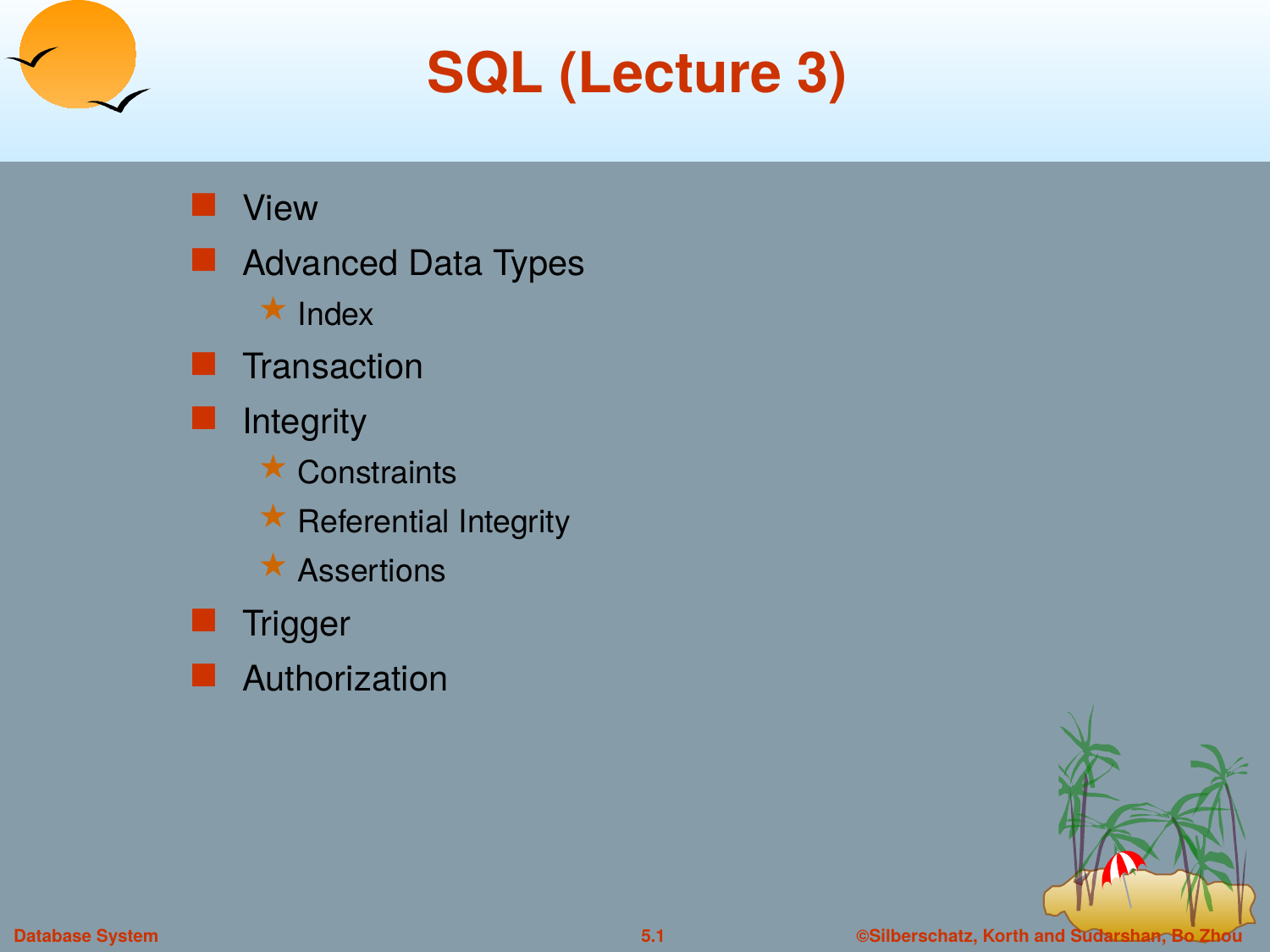

# SQL (Lecture 3)
View
Advanced Data Types
Index
Transaction
Integrity
Constraints
Referential Integrity
Assertions
Trigger
Authorization